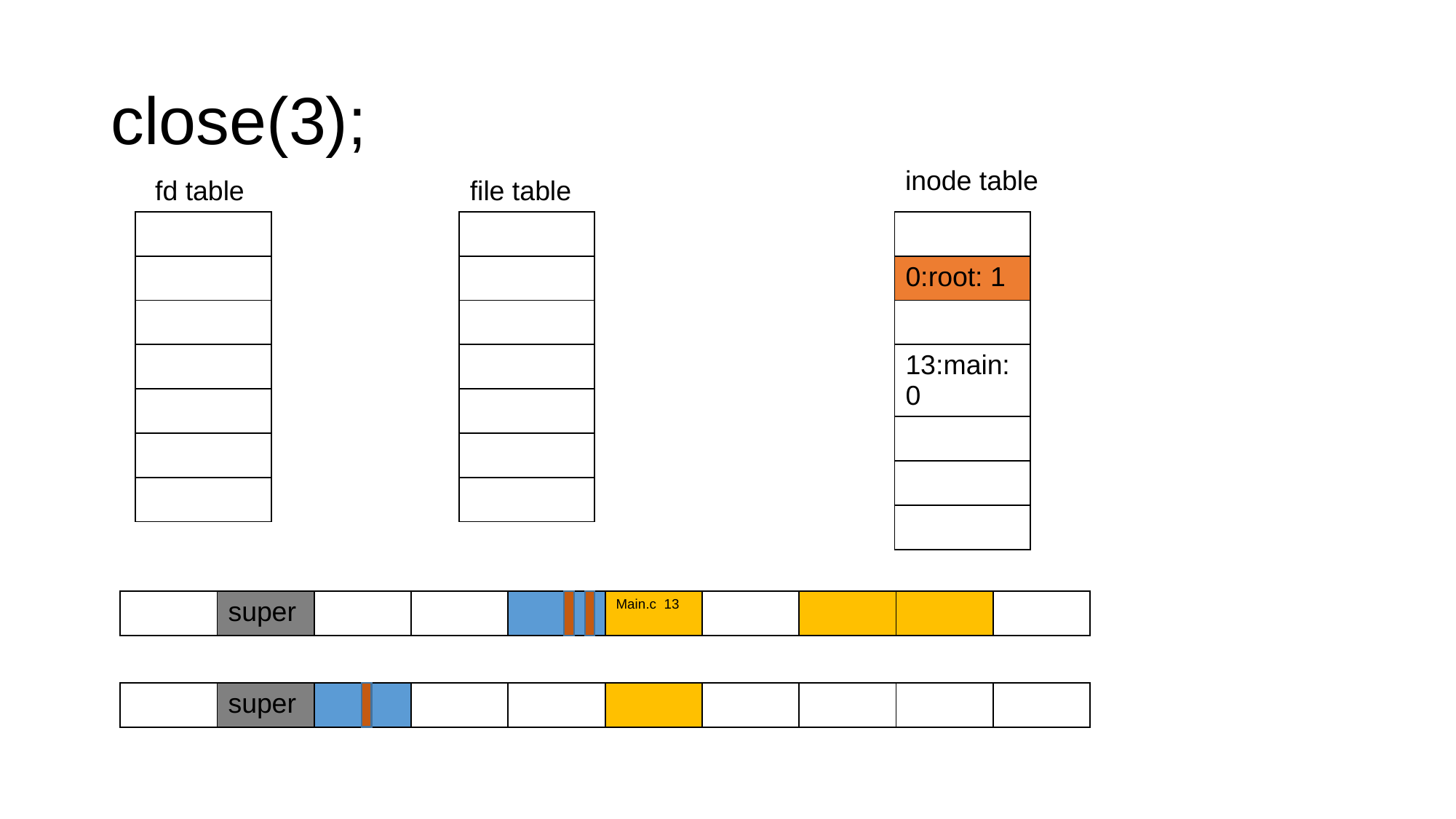

# close(3);
inode table
fd table
file table
|  |
| --- |
|  |
|  |
|  |
|  |
|  |
|  |
|  |
| --- |
|  |
|  |
|  |
|  |
|  |
|  |
|  |
| --- |
| 0:root: 1 |
|  |
| 13:main:0 |
|  |
|  |
|  |
|  | super |  |  |  | Main.c 13 |  |  |  |  |
| --- | --- | --- | --- | --- | --- | --- | --- | --- | --- |

|  | super |  |  |  |  |  |  |  |  |
| --- | --- | --- | --- | --- | --- | --- | --- | --- | --- |